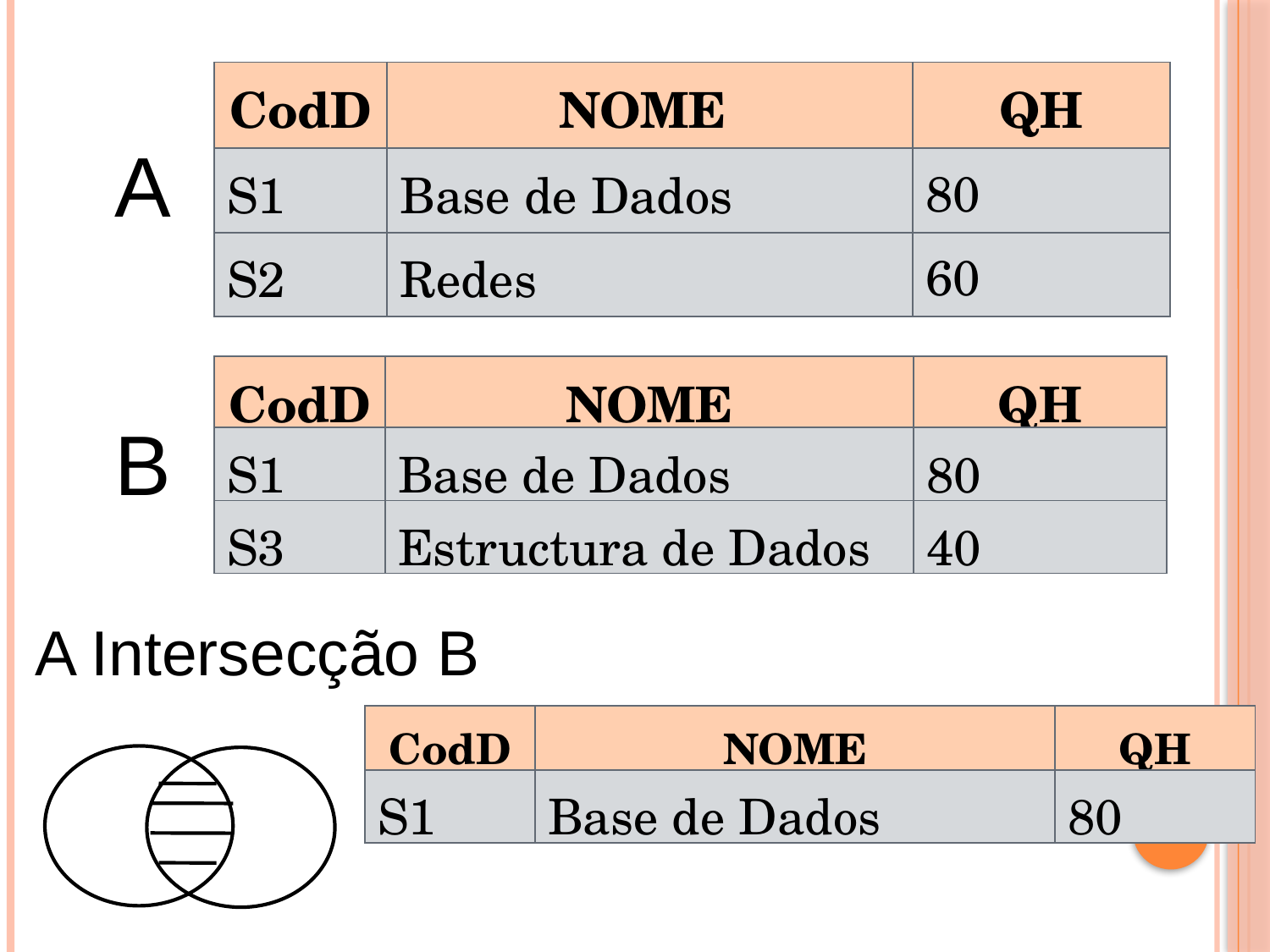

| CodD | NOME | QH |
| --- | --- | --- |
| S1 | Base de Dados | 80 |
| S2 | Redes | 60 |
A
| CodD | NOME | QH |
| --- | --- | --- |
| S1 | Base de Dados | 80 |
| S3 | Estructura de Dados | 40 |
B
A Intersecção B
| CodD | NOME | QH |
| --- | --- | --- |
| S1 | Base de Dados | 80 |